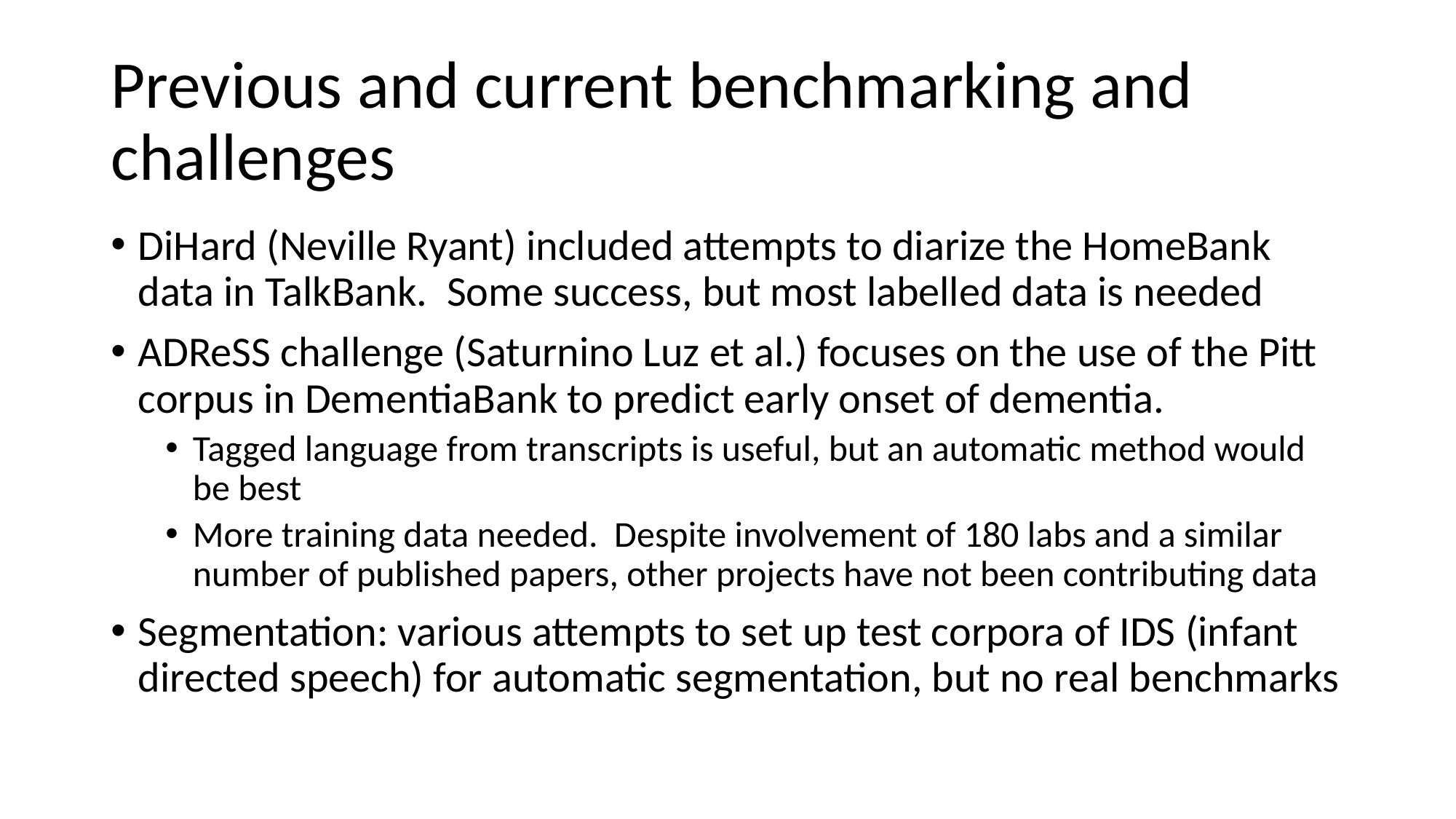

# Previous and current benchmarking and challenges
DiHard (Neville Ryant) included attempts to diarize the HomeBank data in TalkBank.  Some success, but most labelled data is needed
ADReSS challenge (Saturnino Luz et al.) focuses on the use of the Pitt corpus in DementiaBank to predict early onset of dementia.
Tagged language from transcripts is useful, but an automatic method would be best
More training data needed.  Despite involvement of 180 labs and a similar number of published papers, other projects have not been contributing data
Segmentation: various attempts to set up test corpora of IDS (infant directed speech) for automatic segmentation, but no real benchmarks